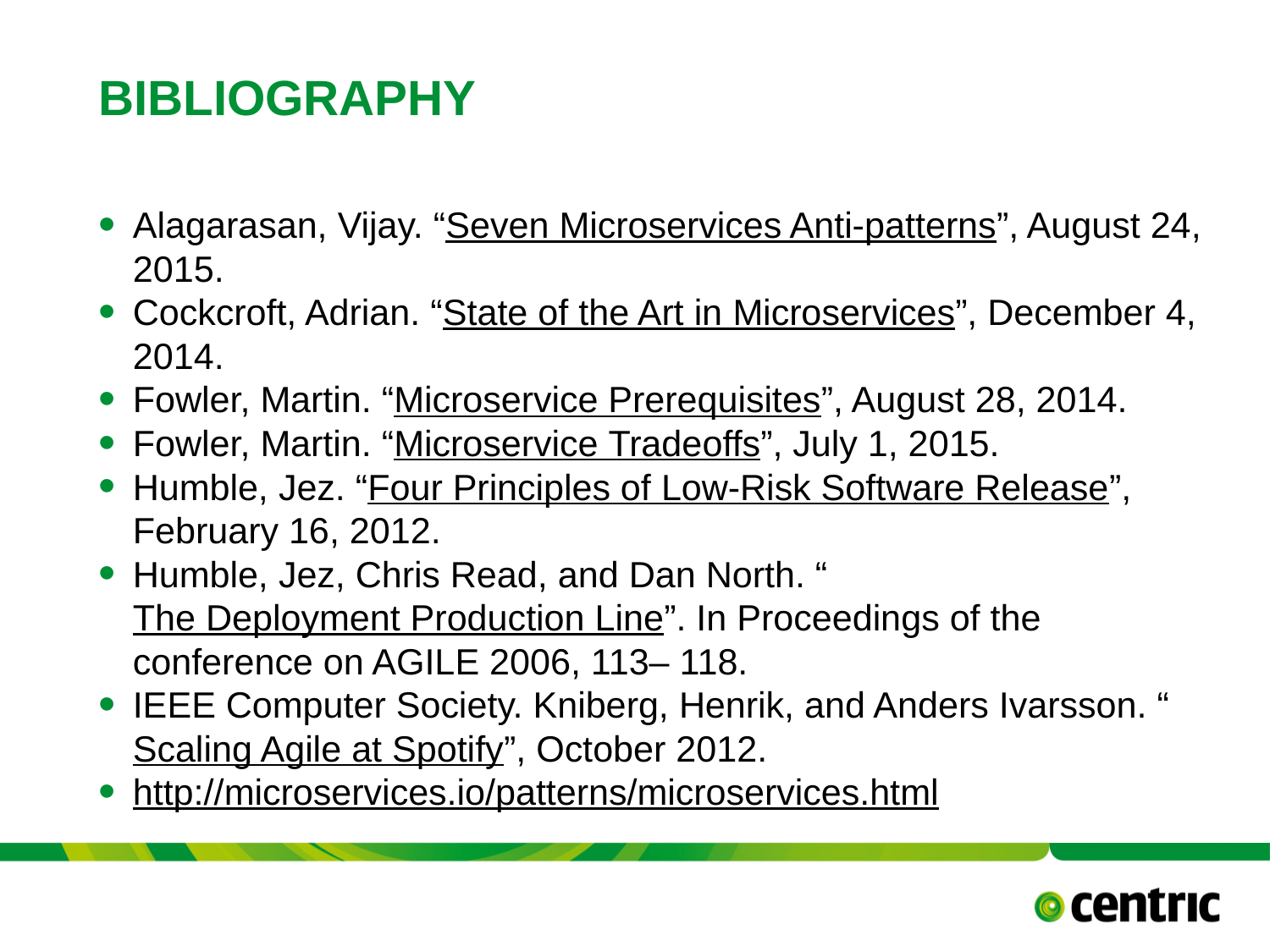

# bibliography
Alagarasan, Vijay. “Seven Microservices Anti-patterns”, August 24, 2015.
Cockcroft, Adrian. “State of the Art in Microservices”, December 4, 2014.
Fowler, Martin. “Microservice Prerequisites”, August 28, 2014.
Fowler, Martin. “Microservice Tradeoffs”, July 1, 2015.
Humble, Jez. “Four Principles of Low-Risk Software Release”, February 16, 2012.
Humble, Jez, Chris Read, and Dan North. “The Deployment Production Line”. In Proceedings of the conference on AGILE 2006, 113– 118.
IEEE Computer Society. Kniberg, Henrik, and Anders Ivarsson. “Scaling Agile at Spotify”, October 2012.
http://microservices.io/patterns/microservices.html

5/15/2017